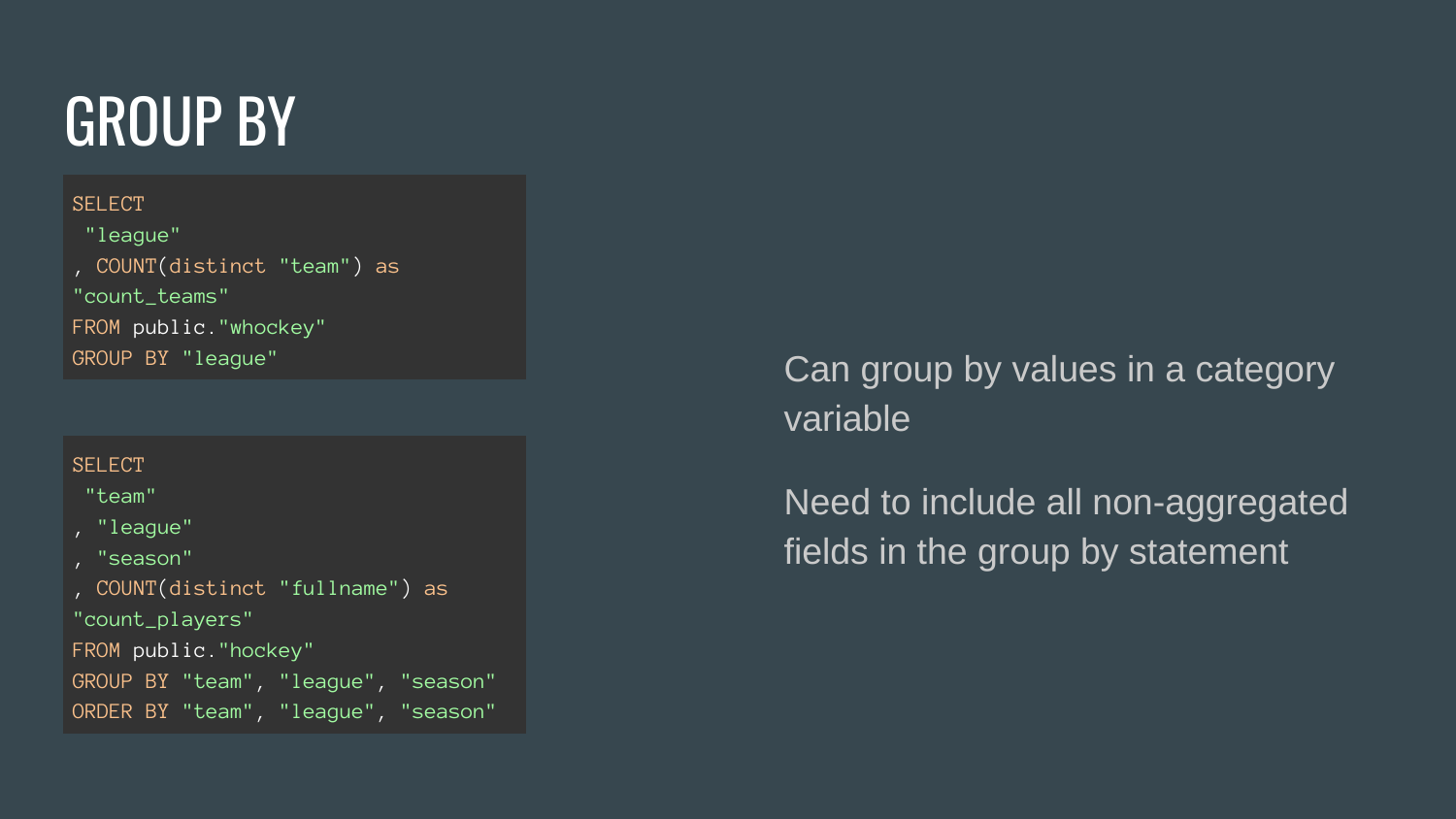

# GROUP BY
| SELECT "league" , COUNT(distinct "team") as "count\_teams" FROM public."whockey" GROUP BY "league" |
| --- |
Can group by values in a category variable
Need to include all non-aggregated fields in the group by statement
| SELECT "team" , "league" , "season" , COUNT(distinct "fullname") as "count\_players" FROM public."hockey" GROUP BY "team", "league", "season" ORDER BY "team", "league", "season" |
| --- |